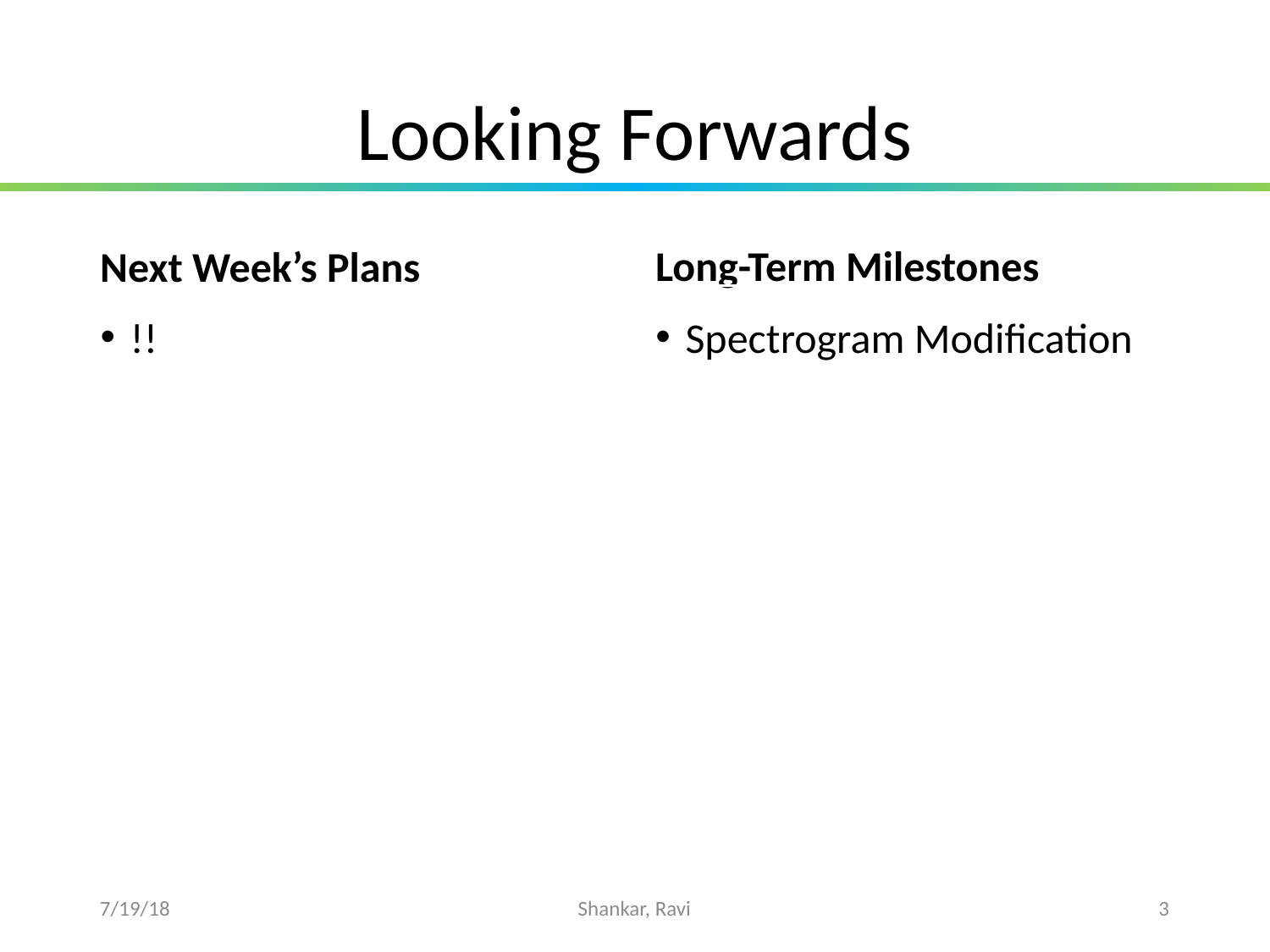

Looking Forwards
Long-Term Milestones
Next Week’s Plans
!!
Spectrogram Modification
7/19/18
Shankar, Ravi
3